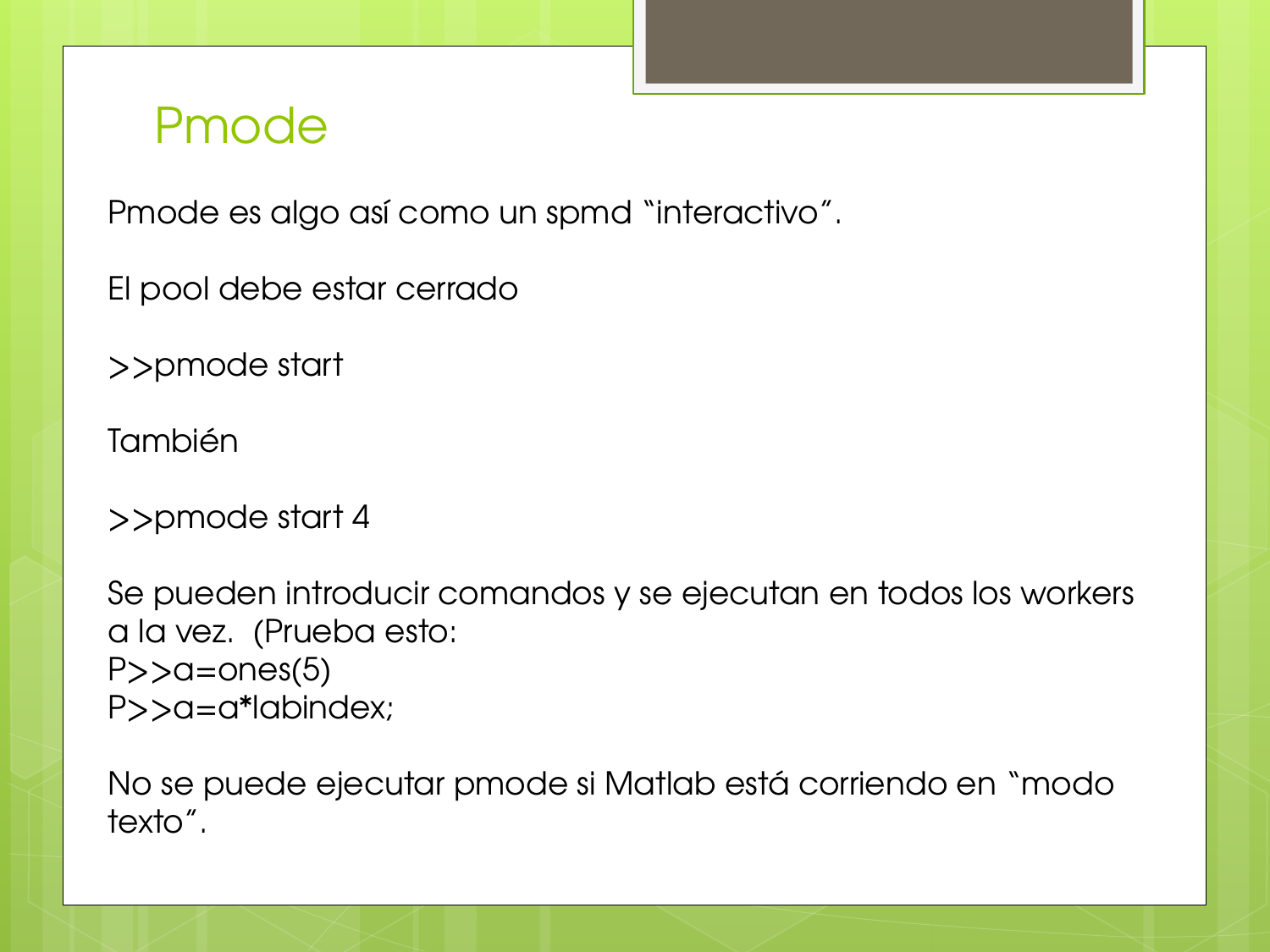

# Pmode
Pmode es algo así como un spmd “interactivo”.

El pool debe estar cerrado

>>pmode start

También

>>pmode start 4

Se pueden introducir comandos y se ejecutan en todos los workers a la vez.  (Prueba esto:
P>>a=ones(5)
P>>a=a*labindex;

No se puede ejecutar pmode si Matlab está corriendo en “modo texto”.